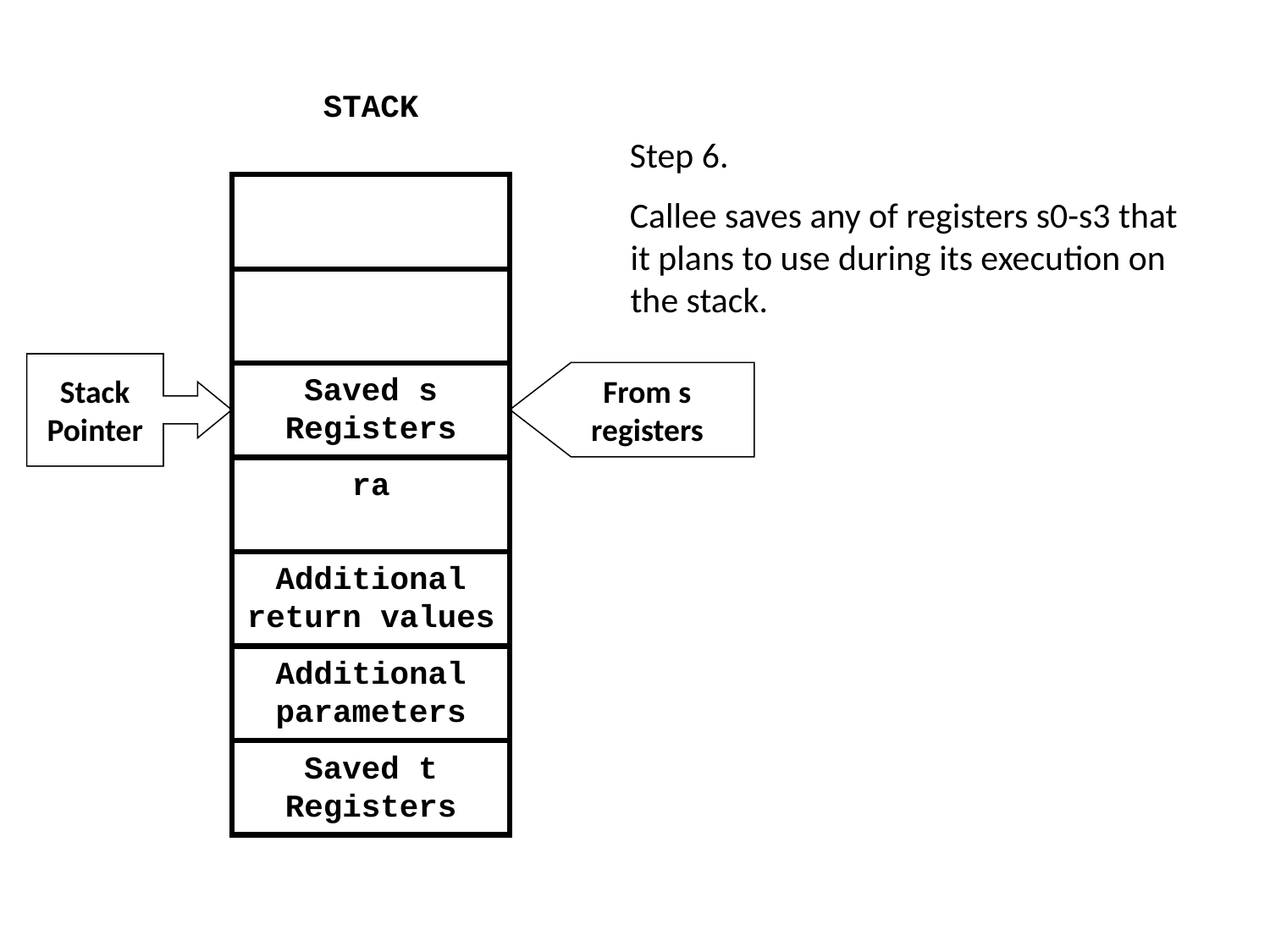

STACK
Step 6.
Callee saves any of registers s0-s3 that it plans to use during its execution on the stack.

Stack
Pointer
From s
registers
Saved s Registers
ra
Additional return values
Additional parameters
Saved t Registers